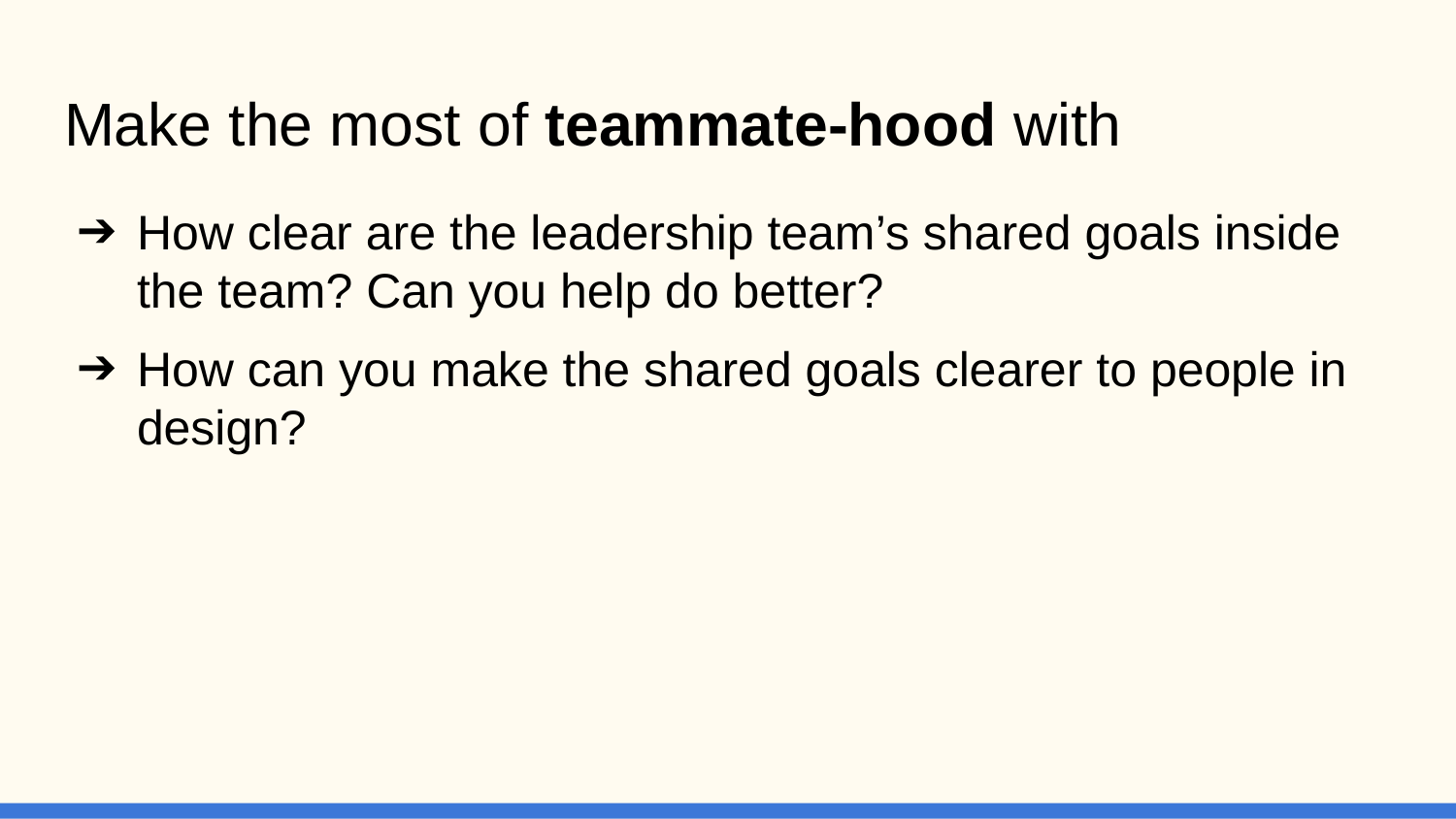

# Make the most of teammate-hood with
How clear are the leadership team’s shared goals inside the team? Can you help do better?
How can you make the shared goals clearer to people in design?